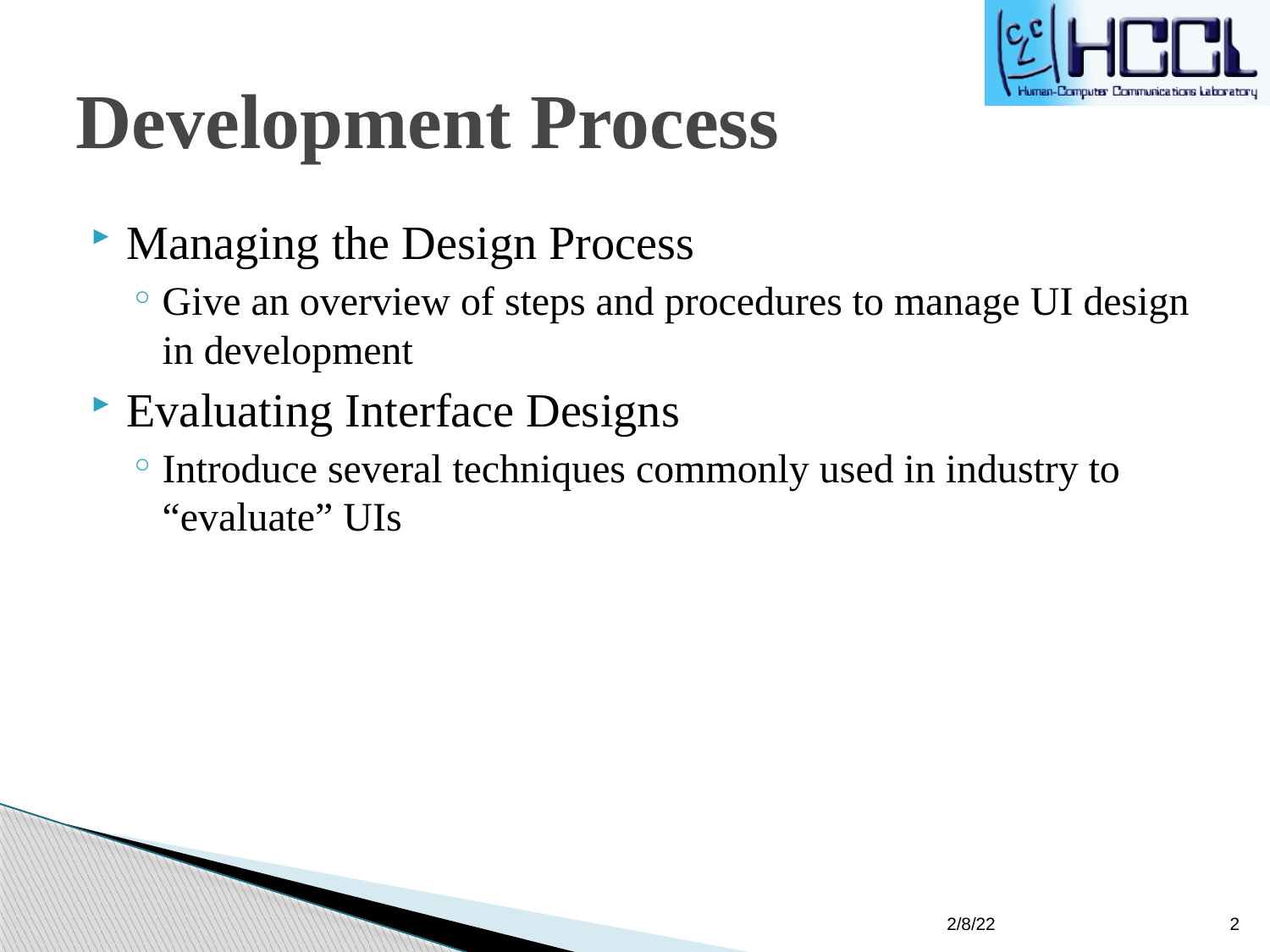

# Development Process
Managing the Design Process
Give an overview of steps and procedures to manage UI design in development
Evaluating Interface Designs
Introduce several techniques commonly used in industry to “evaluate” UIs

2/8/22
2